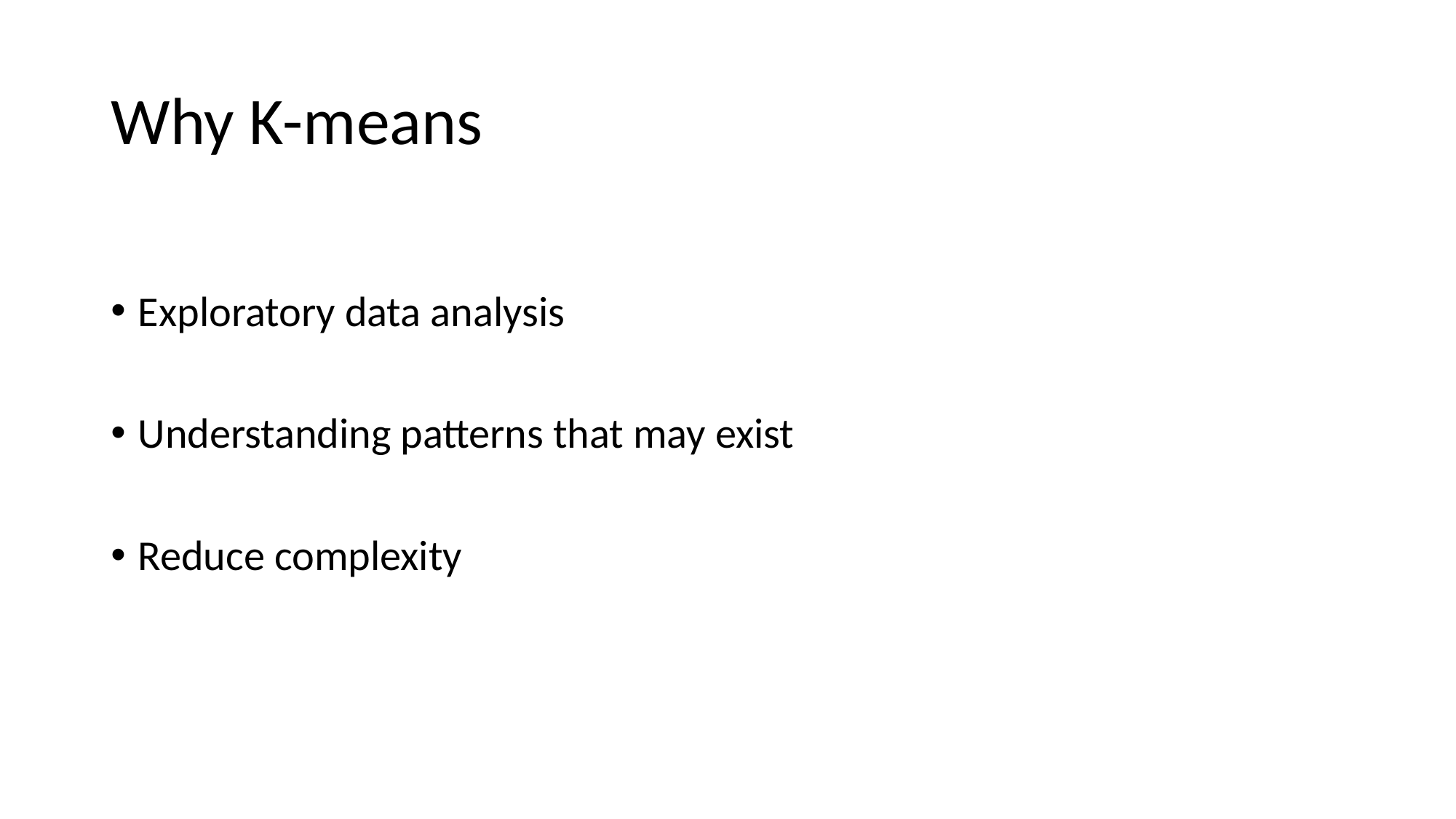

# Why K-means

Exploratory data analysis

Understanding patterns that may exist

Reduce complexity